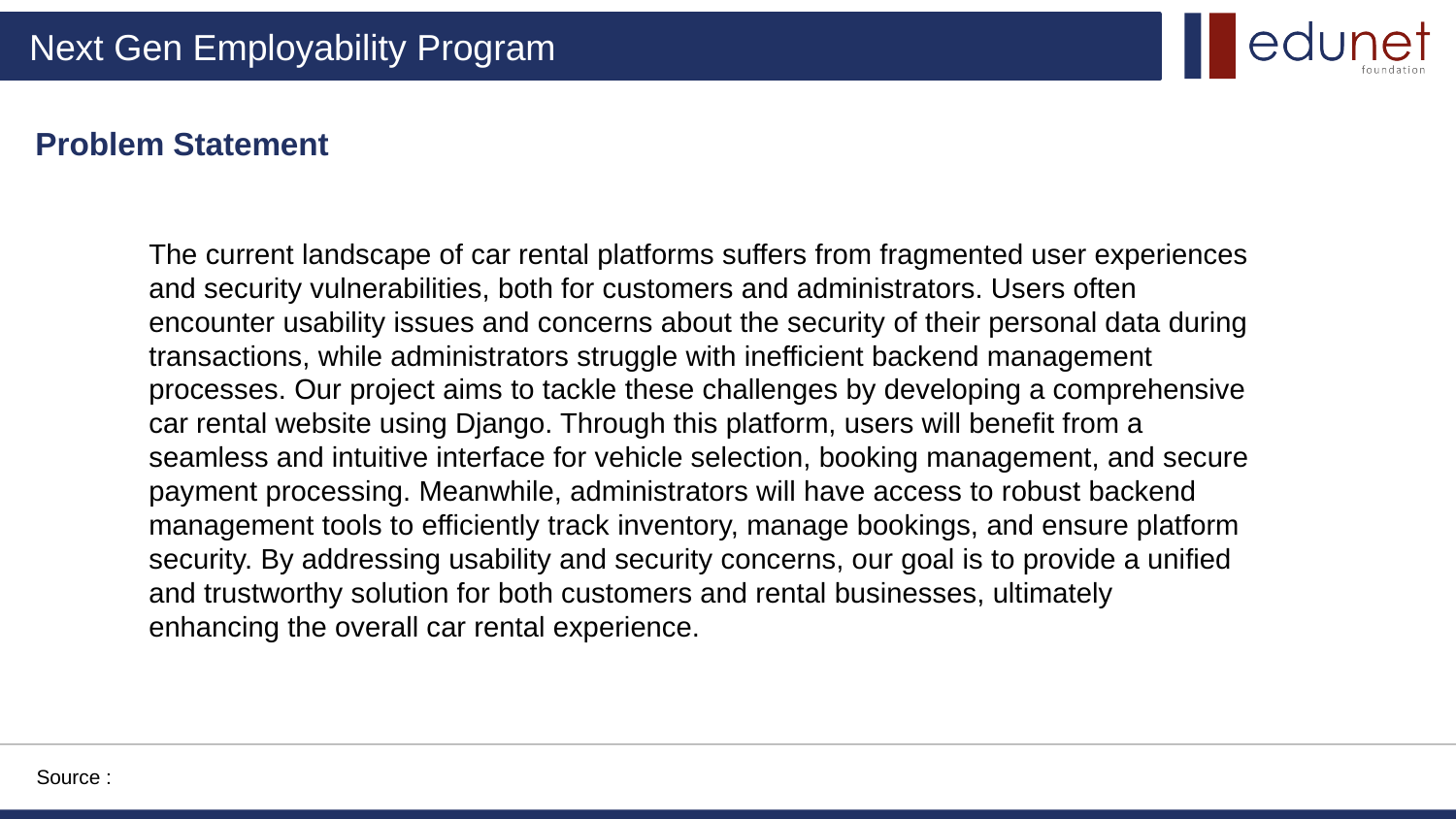

Problem Statement
The current landscape of car rental platforms suffers from fragmented user experiences and security vulnerabilities, both for customers and administrators. Users often encounter usability issues and concerns about the security of their personal data during transactions, while administrators struggle with inefficient backend management processes. Our project aims to tackle these challenges by developing a comprehensive car rental website using Django. Through this platform, users will benefit from a seamless and intuitive interface for vehicle selection, booking management, and secure payment processing. Meanwhile, administrators will have access to robust backend management tools to efficiently track inventory, manage bookings, and ensure platform security. By addressing usability and security concerns, our goal is to provide a unified and trustworthy solution for both customers and rental businesses, ultimately enhancing the overall car rental experience.
Source :